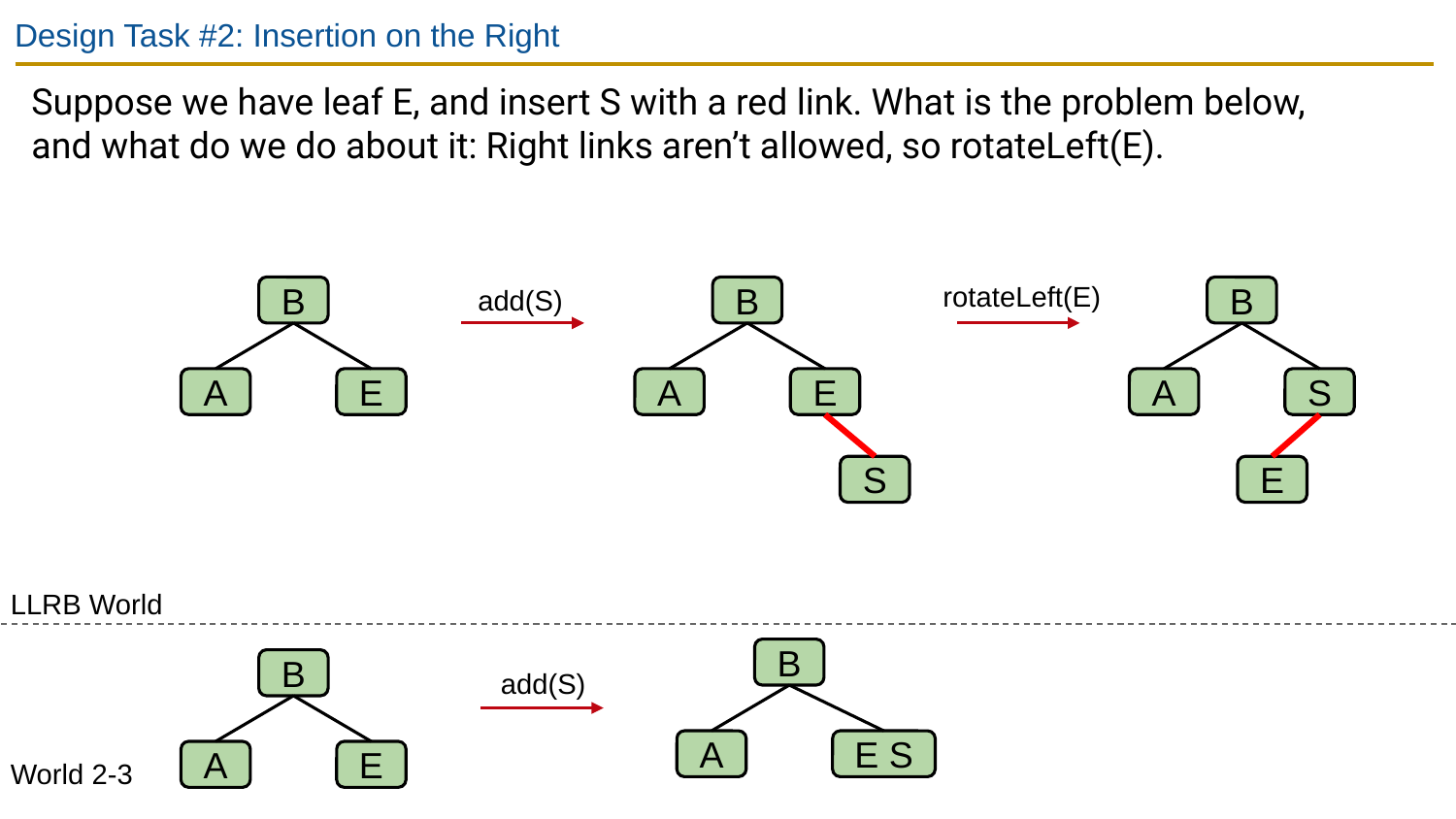

# Design Task #2: Insertion on the Right
Suppose we have leaf E, and insert S with a red link. What is the problem below, and what do we do about it: Right links aren’t allowed, so rotateLeft(E).
rotateLeft(E)
add(S)
B
B
B
A
E
A
S
A
E
E
S
LLRB World
B
B
add(S)
A
E S
A
E
World 2-3